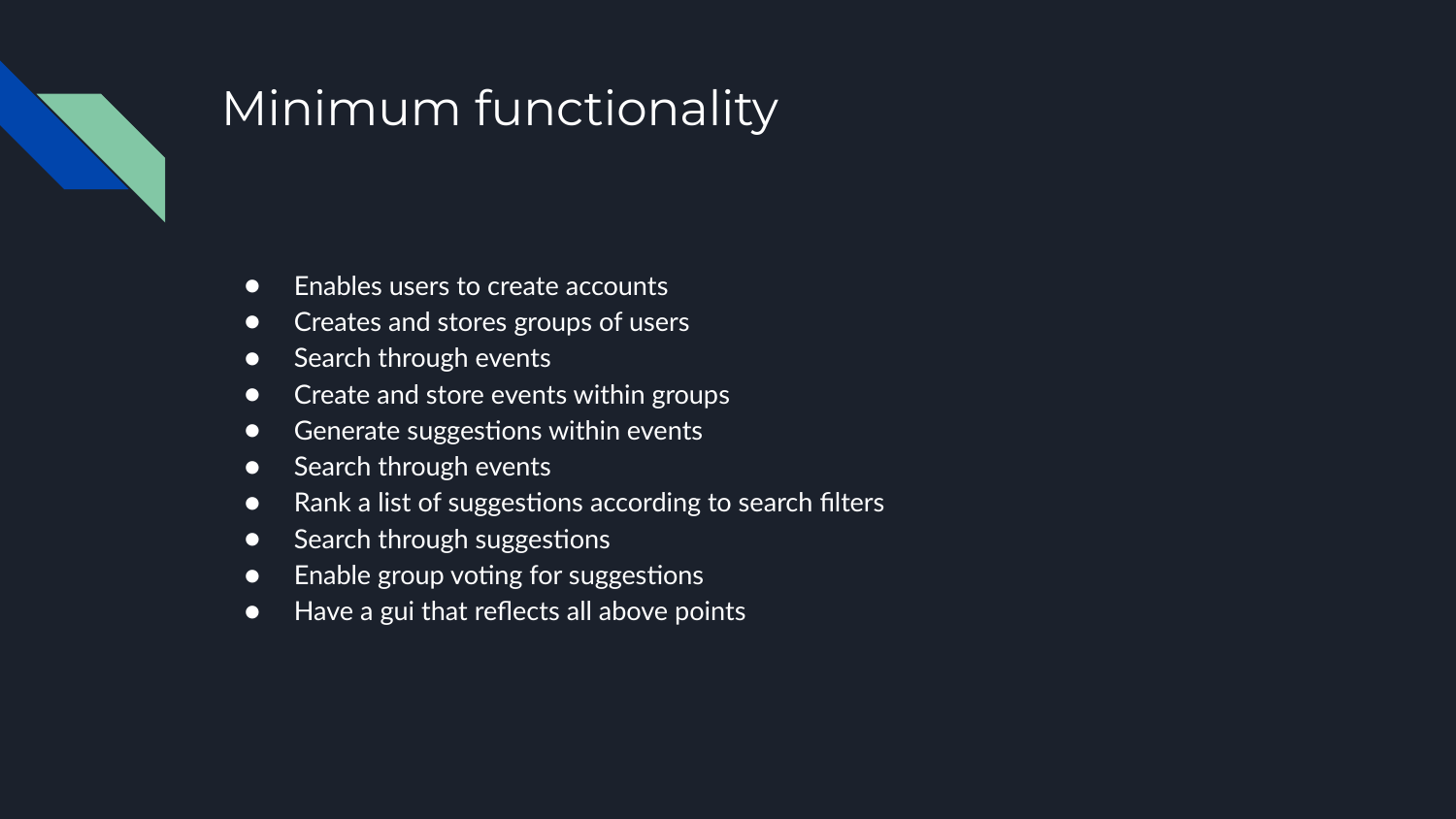

# Minimum functionality
Enables users to create accounts
Creates and stores groups of users
Search through events
Create and store events within groups
Generate suggestions within events
Search through events
Rank a list of suggestions according to search filters
Search through suggestions
Enable group voting for suggestions
Have a gui that reflects all above points